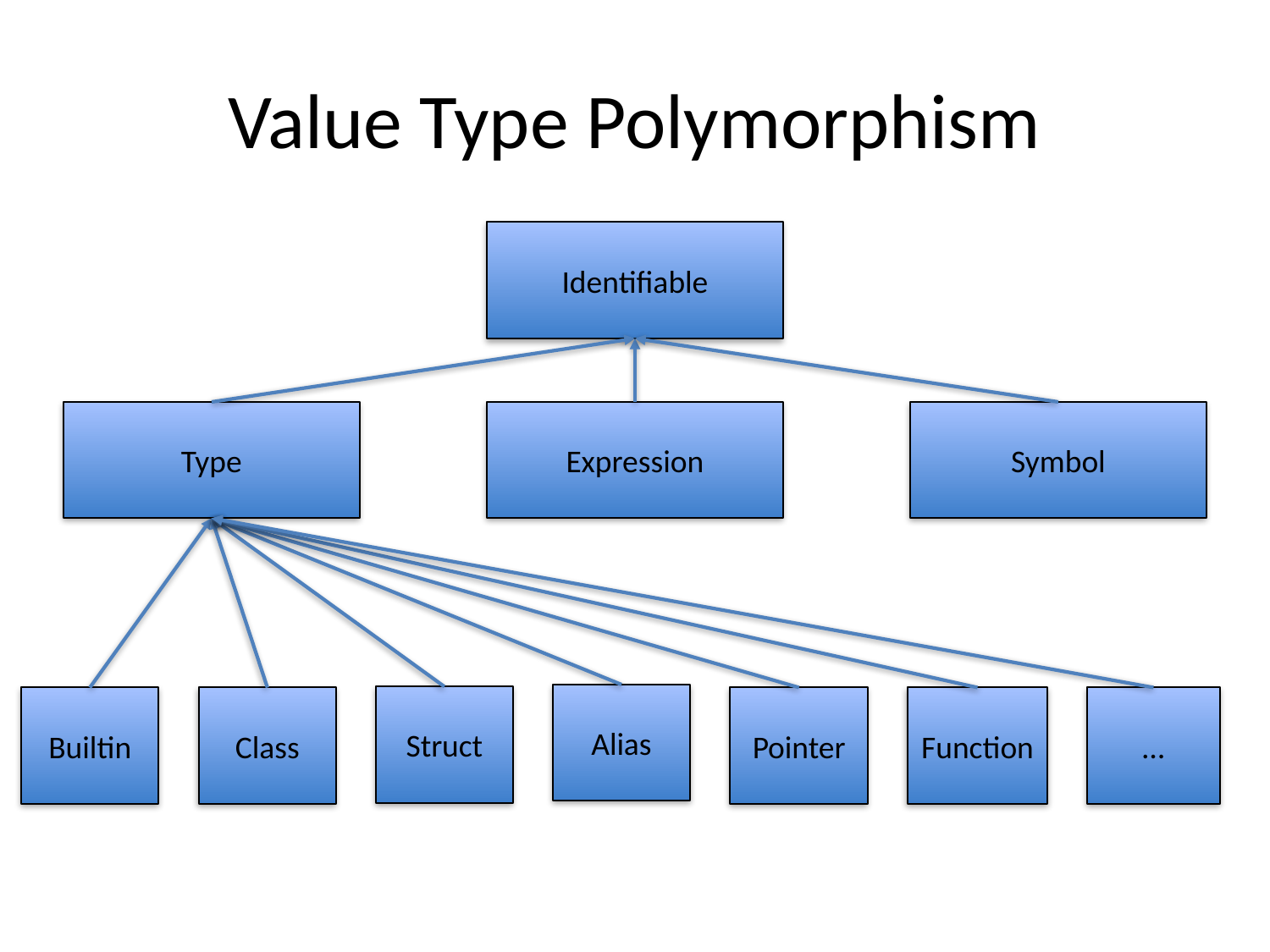

# Value Type Polymorphism
Identifiable
Type
Expression
Symbol
Alias
Struct
Builtin
Class
Pointer
Function
…